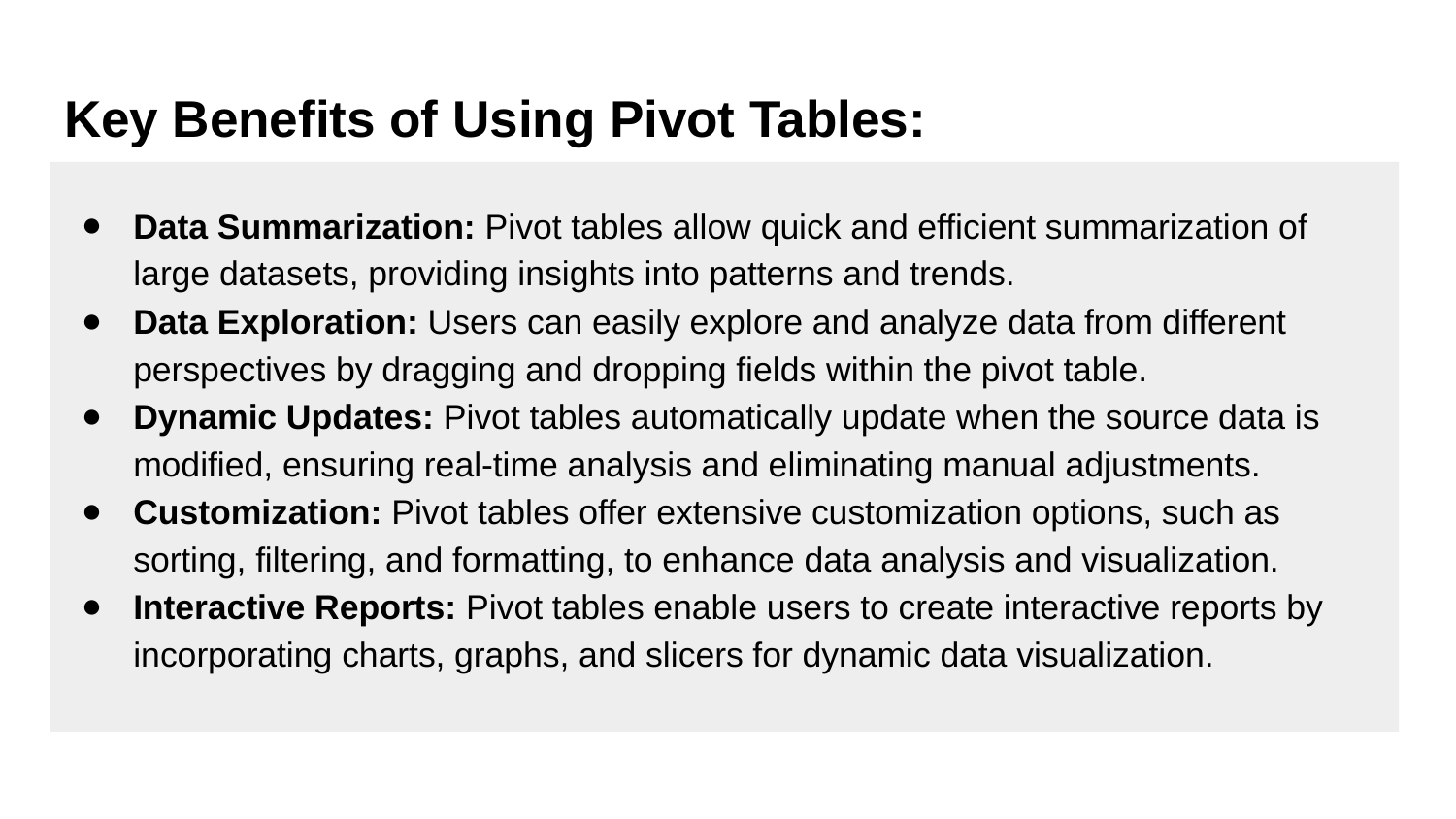

# Key Benefits of Using Pivot Tables:

Data Summarization: Pivot tables allow quick and efficient summarization of large datasets, providing insights into patterns and trends.
Data Exploration: Users can easily explore and analyze data from different perspectives by dragging and dropping fields within the pivot table.
Dynamic Updates: Pivot tables automatically update when the source data is modified, ensuring real-time analysis and eliminating manual adjustments.
Customization: Pivot tables offer extensive customization options, such as sorting, filtering, and formatting, to enhance data analysis and visualization.
Interactive Reports: Pivot tables enable users to create interactive reports by incorporating charts, graphs, and slicers for dynamic data visualization.